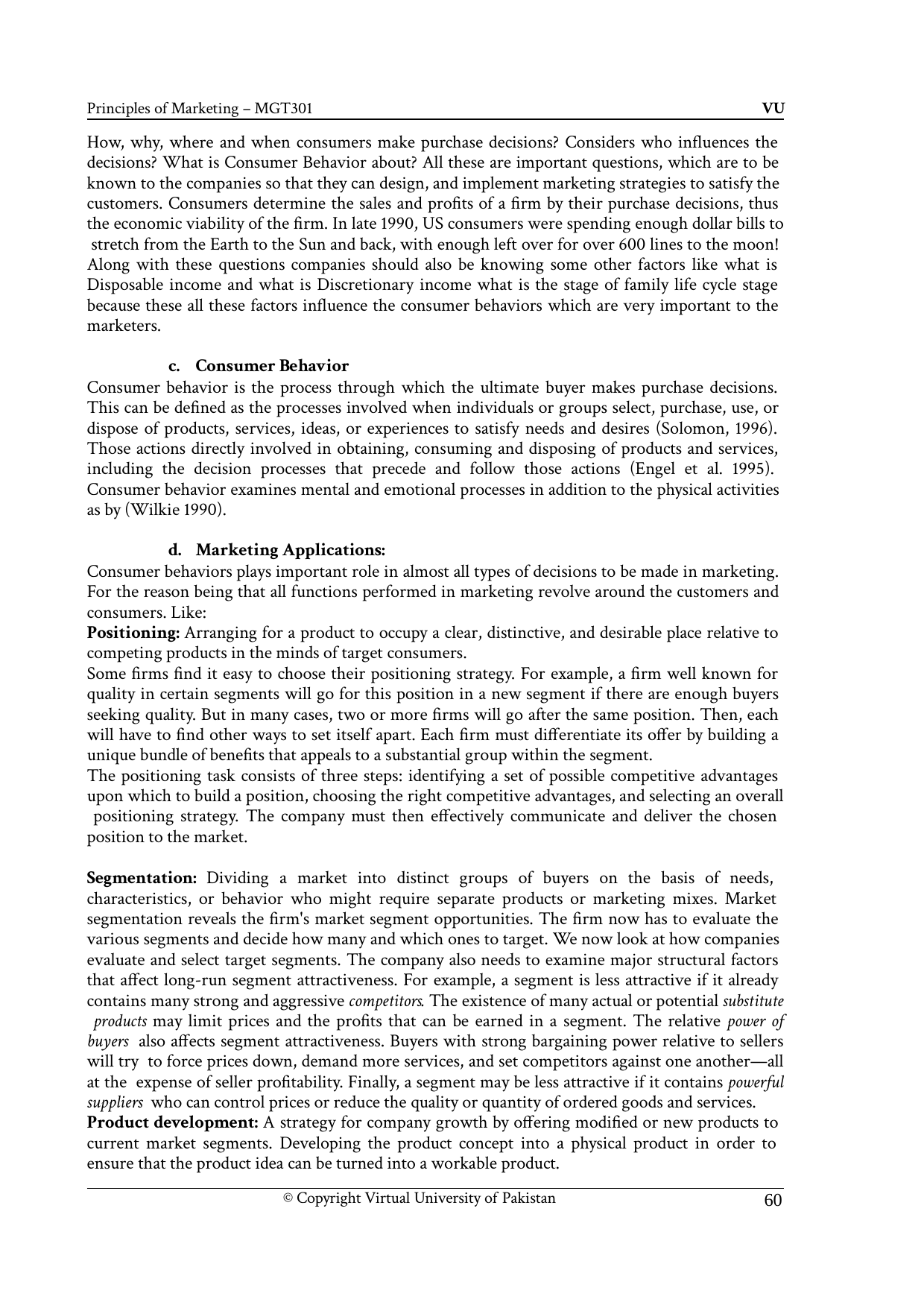

Principles of Marketing – MGT301	VU
How, why, where and when consumers make purchase decisions? Considers who influences the  decisions? What is Consumer Behavior about? All these are important questions, which are to be  known to the companies so that they can design, and implement marketing strategies to satisfy the  customers. Consumers determine the sales and profits of a firm by their purchase decisions, thus  the economic viability of the firm. In late 1990, US consumers were spending enough dollar bills to  stretch from the Earth to the Sun and back, with enough left over for over 600 lines to the moon!  Along with these questions companies should also be knowing some other factors like what is  Disposable income and what is Discretionary income what is the stage of family life cycle stage  because these all these factors influence the consumer behaviors which are very important to the  marketers.

Consumer Behavior
Consumer behavior is the process through which the ultimate buyer makes purchase decisions.  This can be defined as the processes involved when individuals or groups select, purchase, use, or  dispose of products, services, ideas, or experiences to satisfy needs and desires (Solomon, 1996).  Those actions directly involved in obtaining, consuming and disposing of products and services,  including the decision processes that precede and follow those actions (Engel et al. 1995).  Consumer behavior examines mental and emotional processes in addition to the physical activities  as by (Wilkie 1990).

Marketing Applications:
Consumer behaviors plays important role in almost all types of decisions to be made in marketing.  For the reason being that all functions performed in marketing revolve around the customers and  consumers. Like:
Positioning: Arranging for a product to occupy a clear, distinctive, and desirable place relative to  competing products in the minds of target consumers.
Some firms find it easy to choose their positioning strategy. For example, a firm well known for  quality in certain segments will go for this position in a new segment if there are enough buyers  seeking quality. But in many cases, two or more firms will go after the same position. Then, each  will have to find other ways to set itself apart. Each firm must differentiate its offer by building a  unique bundle of benefits that appeals to a substantial group within the segment.
The positioning task consists of three steps: identifying a set of possible competitive advantages  upon which to build a position, choosing the right competitive advantages, and selecting an overall  positioning strategy. The company must then effectively communicate and deliver the chosen  position to the market.

Segmentation: Dividing a market into distinct groups of buyers on the basis of needs,  characteristics, or behavior who might require separate products or marketing mixes. Market  segmentation reveals the firm's market segment opportunities. The firm now has to evaluate the  various segments and decide how many and which ones to target. We now look at how companies  evaluate and select target segments. The company also needs to examine major structural factors  that affect long-run segment attractiveness. For example, a segment is less attractive if it already  contains many strong and aggressive competitors. The existence of many actual or potential substitute  products may limit prices and the profits that can be earned in a segment. The relative power of buyers  also affects segment attractiveness. Buyers with strong bargaining power relative to sellers will try  to force prices down, demand more services, and set competitors against one another—all at the  expense of seller profitability. Finally, a segment may be less attractive if it contains powerful suppliers  who can control prices or reduce the quality or quantity of ordered goods and services.
Product development: A strategy for company growth by offering modified or new products to  current market segments. Developing the product concept into a physical product in order to  ensure that the product idea can be turned into a workable product.

© Copyright Virtual University of Pakistan
60